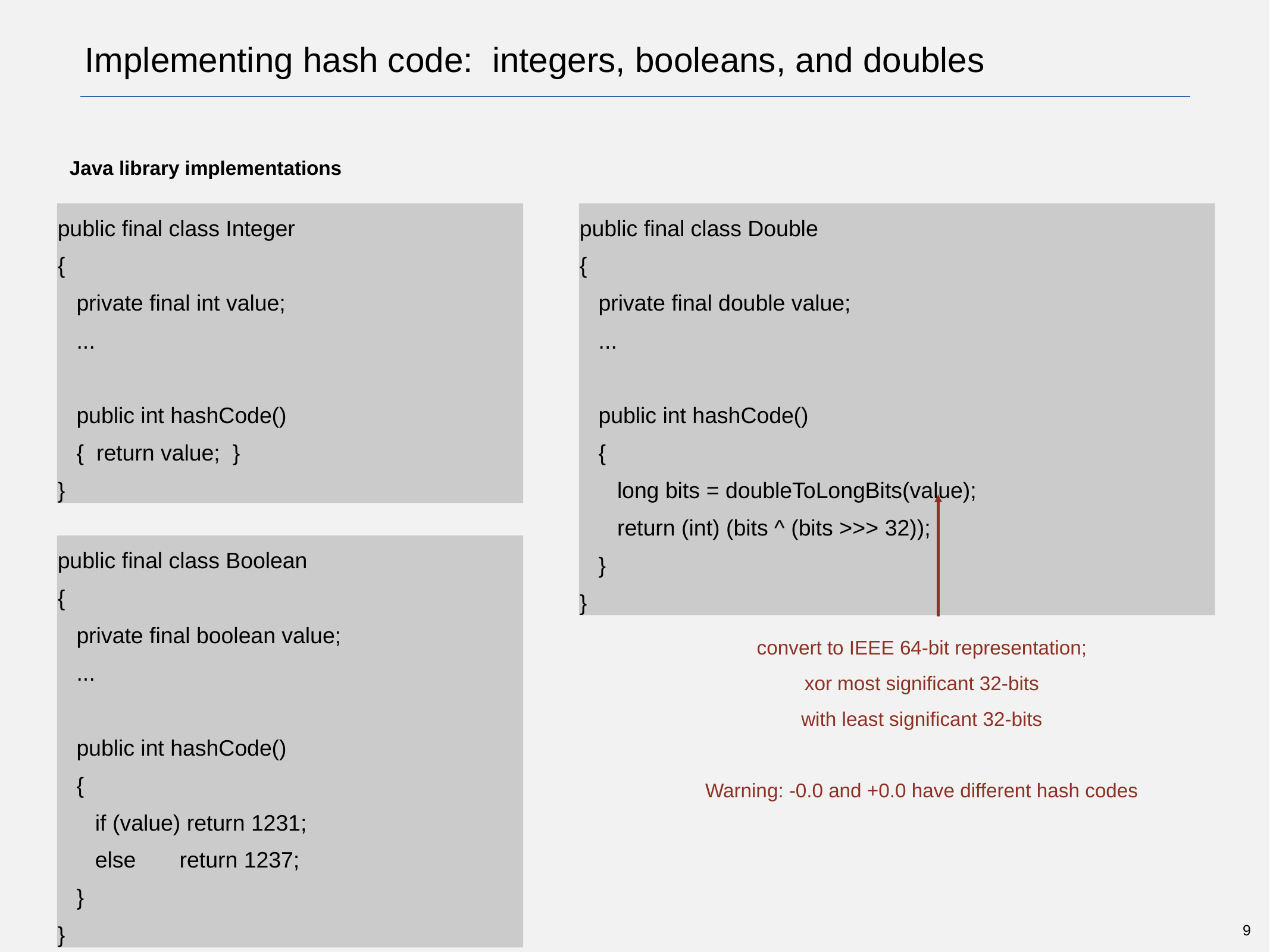

# Implementing hash code:  integers, booleans, and doubles
Java library implementations
public final class Double
{
   private final double value;
   ...

   public int hashCode()
   {
      long bits = doubleToLongBits(value);
      return (int) (bits ^ (bits >>> 32));
   }
}

convert to IEEE 64-bit representation;
xor most significant 32-bits
with least significant 32-bits

Warning: -0.0 and +0.0 have different hash codes
public final class Integer
{
   private final int value;
   ...

   public int hashCode()
   {  return value;  }
}
public final class Boolean
{
   private final boolean value;
   ...

   public int hashCode()
   {
      if (value) return 1231;
      else       return 1237;
   }
}
9